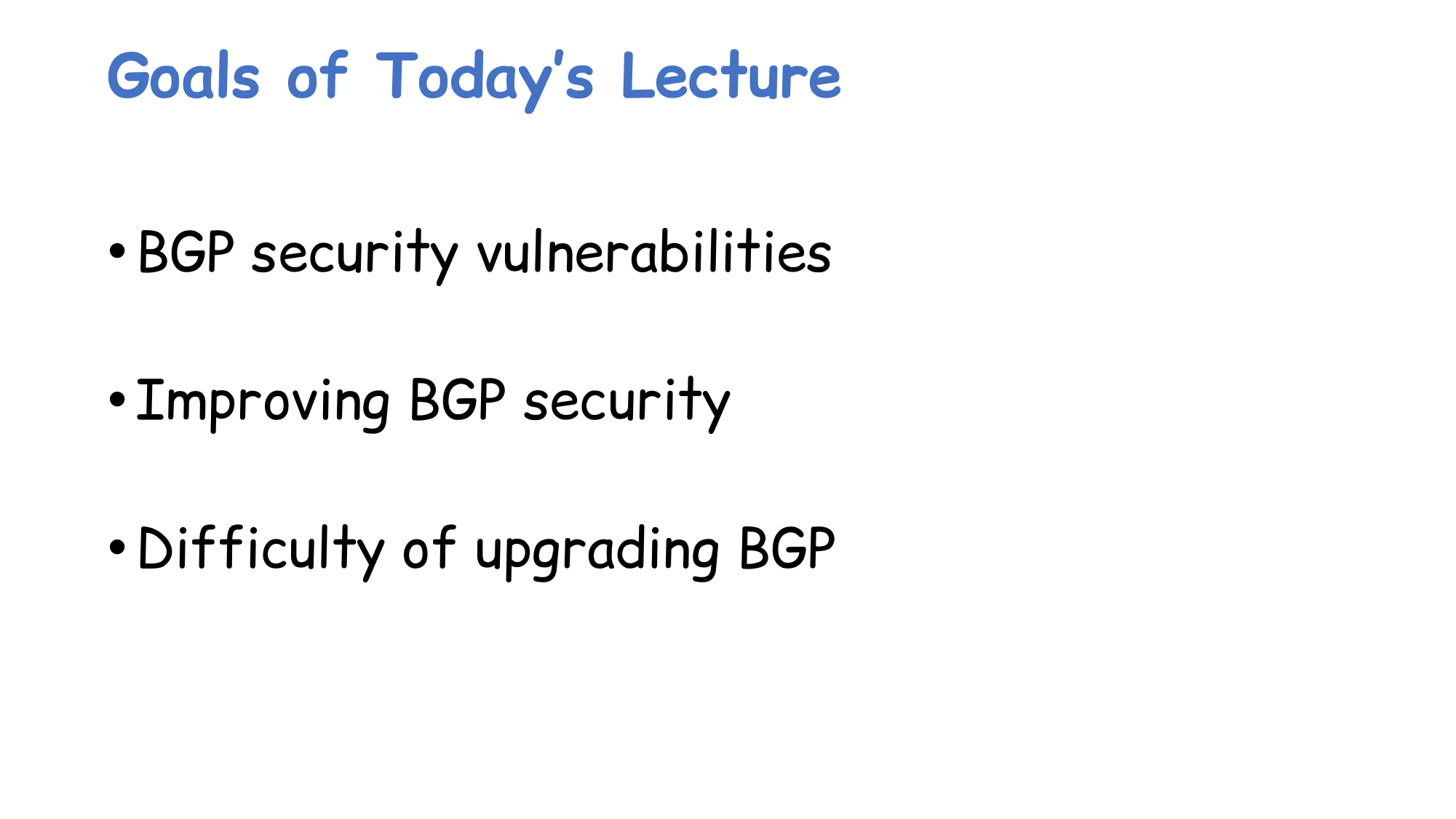

# Goals of Today’s Lecture
BGP security vulnerabilities

Improving BGP security

Difficulty of upgrading BGP